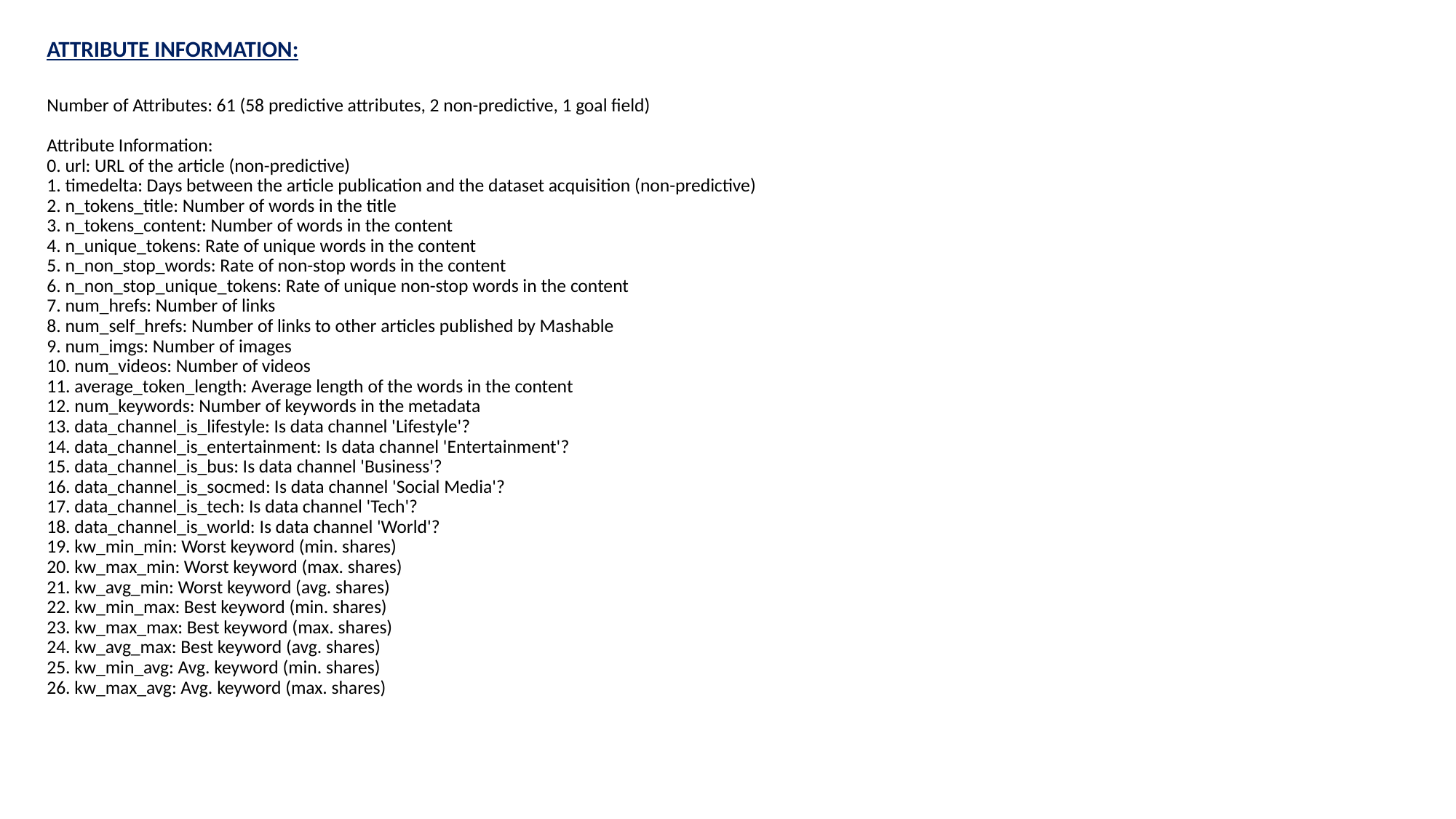

ATTRIBUTE INFORMATION:

Number of Attributes: 61 (58 predictive attributes, 2 non-predictive, 1 goal field) 
Attribute Information: 
0. url: URL of the article (non-predictive) 
1. timedelta: Days between the article publication and the dataset acquisition (non-predictive) 
2. n_tokens_title: Number of words in the title 
3. n_tokens_content: Number of words in the content 
4. n_unique_tokens: Rate of unique words in the content 
5. n_non_stop_words: Rate of non-stop words in the content 
6. n_non_stop_unique_tokens: Rate of unique non-stop words in the content 
7. num_hrefs: Number of links 
8. num_self_hrefs: Number of links to other articles published by Mashable 
9. num_imgs: Number of images 
10. num_videos: Number of videos 
11. average_token_length: Average length of the words in the content 
12. num_keywords: Number of keywords in the metadata 
13. data_channel_is_lifestyle: Is data channel 'Lifestyle'? 
14. data_channel_is_entertainment: Is data channel 'Entertainment'? 
15. data_channel_is_bus: Is data channel 'Business'? 
16. data_channel_is_socmed: Is data channel 'Social Media'? 
17. data_channel_is_tech: Is data channel 'Tech'? 
18. data_channel_is_world: Is data channel 'World'? 
19. kw_min_min: Worst keyword (min. shares) 
20. kw_max_min: Worst keyword (max. shares) 
21. kw_avg_min: Worst keyword (avg. shares) 
22. kw_min_max: Best keyword (min. shares) 
23. kw_max_max: Best keyword (max. shares) 
24. kw_avg_max: Best keyword (avg. shares) 
25. kw_min_avg: Avg. keyword (min. shares) 
26. kw_max_avg: Avg. keyword (max. shares)